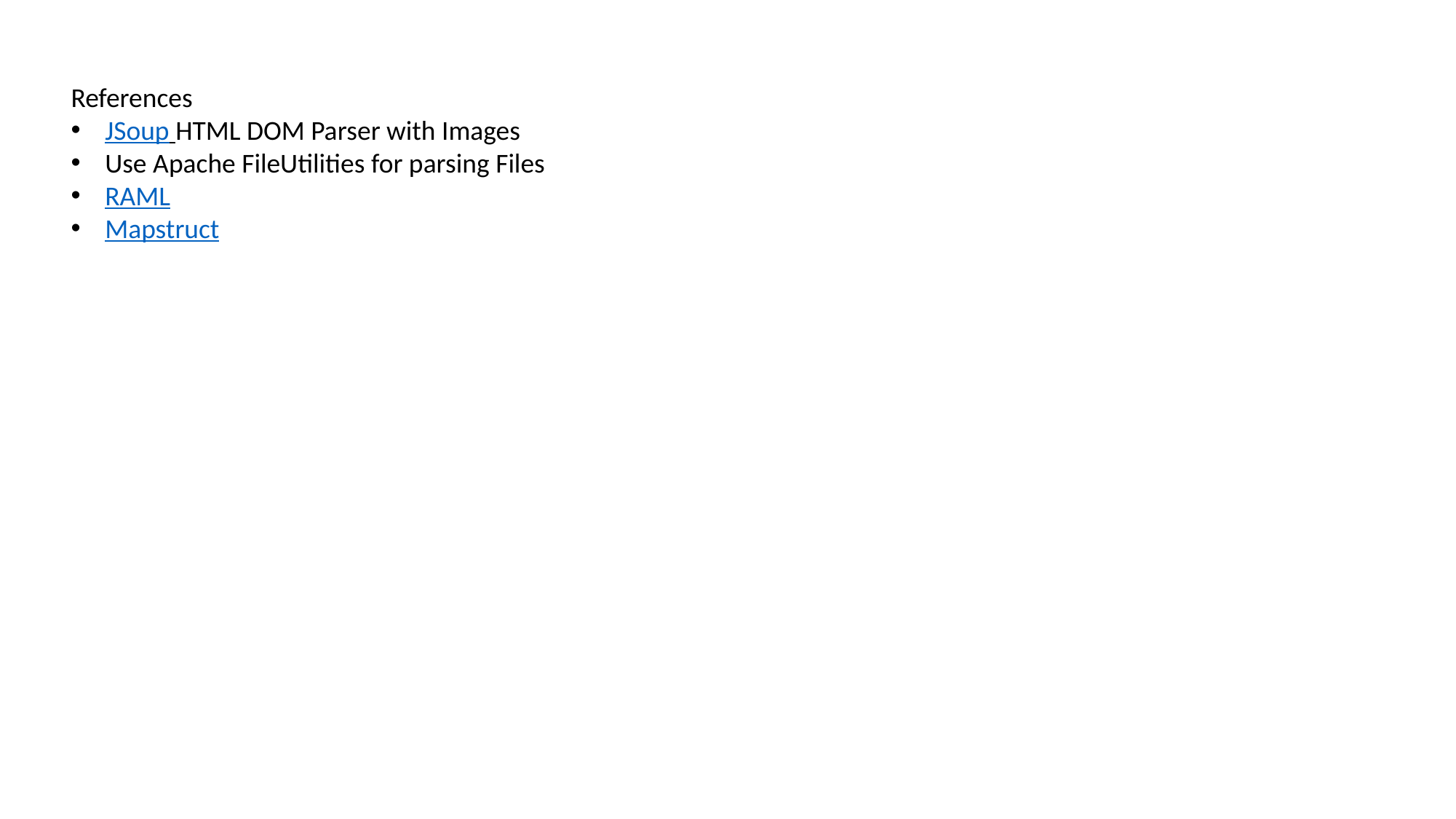

References
JSoup HTML DOM Parser with Images
Use Apache FileUtilities for parsing Files
RAML
Mapstruct